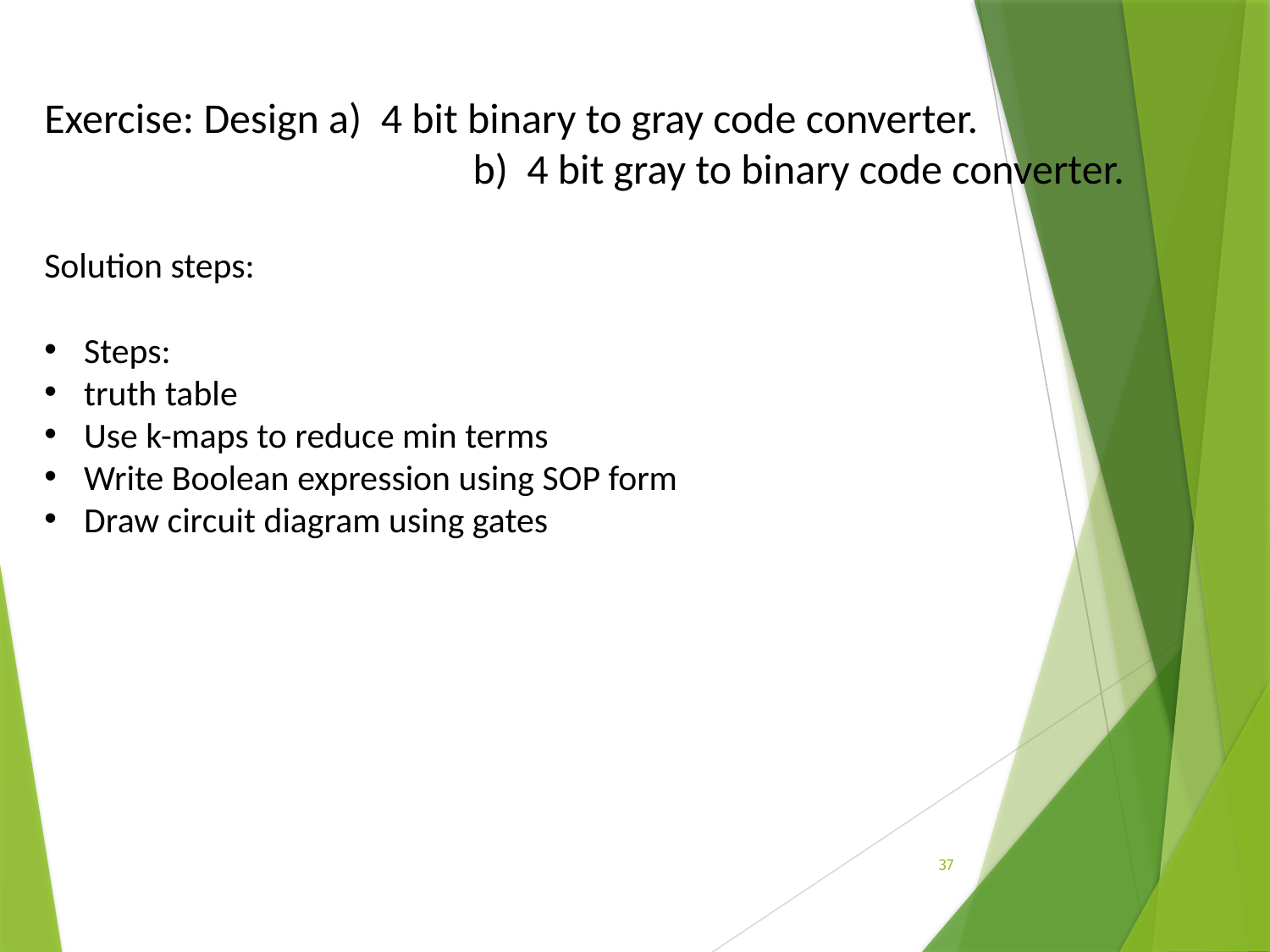

Exercise: Design a)  4 bit binary to gray code converter.
			     b)  4 bit gray to binary code converter.

Solution steps:

Steps:
truth table
Use k-maps to reduce min terms
Write Boolean expression using SOP form
Draw circuit diagram using gates
37